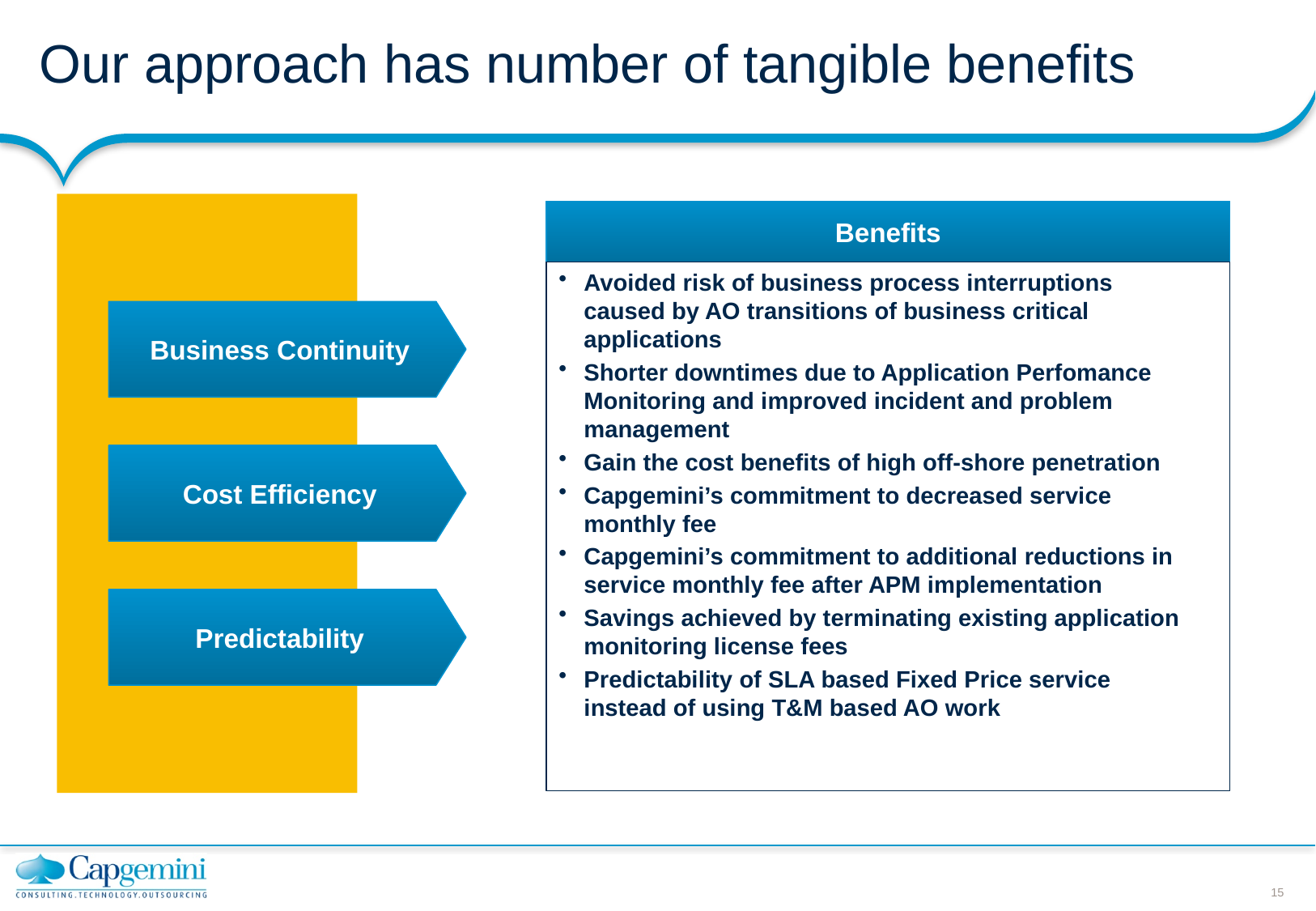

# Our approach has number of tangible benefits

Benefits
Avoided risk of business process interruptions caused by AO transitions of business critical applications
Shorter downtimes due to Application Perfomance Monitoring and improved incident and problem management
Gain the cost benefits of high off-shore penetration
Capgemini’s commitment to decreased service monthly fee
Capgemini’s commitment to additional reductions in  service monthly fee after APM implementation
Savings achieved by terminating existing application monitoring license fees
Predictability of SLA based Fixed Price service instead of using T&M based AO work

Business Continuity
Cost Efficiency
Predictability